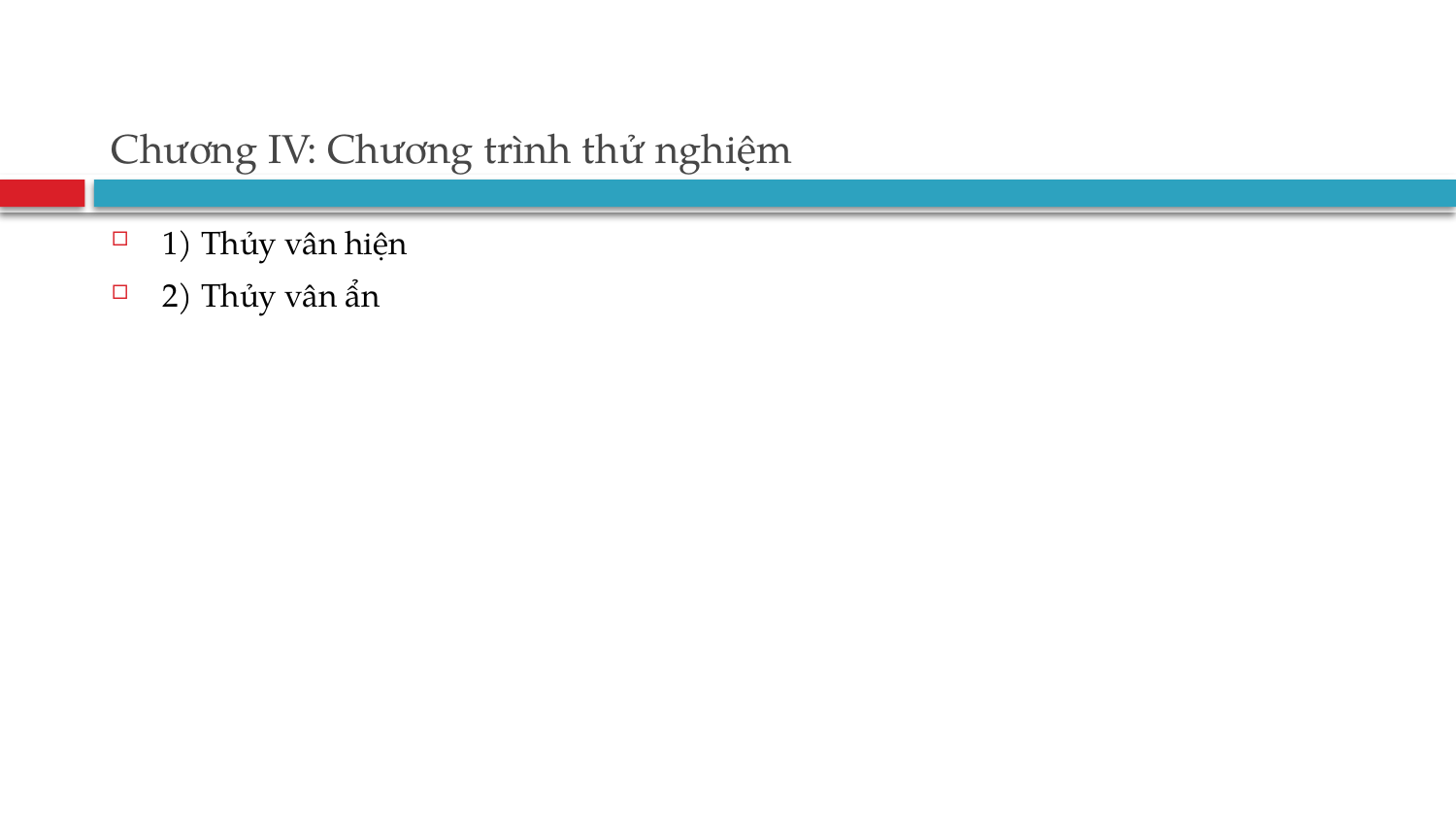

# Chương IV: Chương trình thử nghiệm
1) Thủy vân hiện
2) Thủy vân ẩn